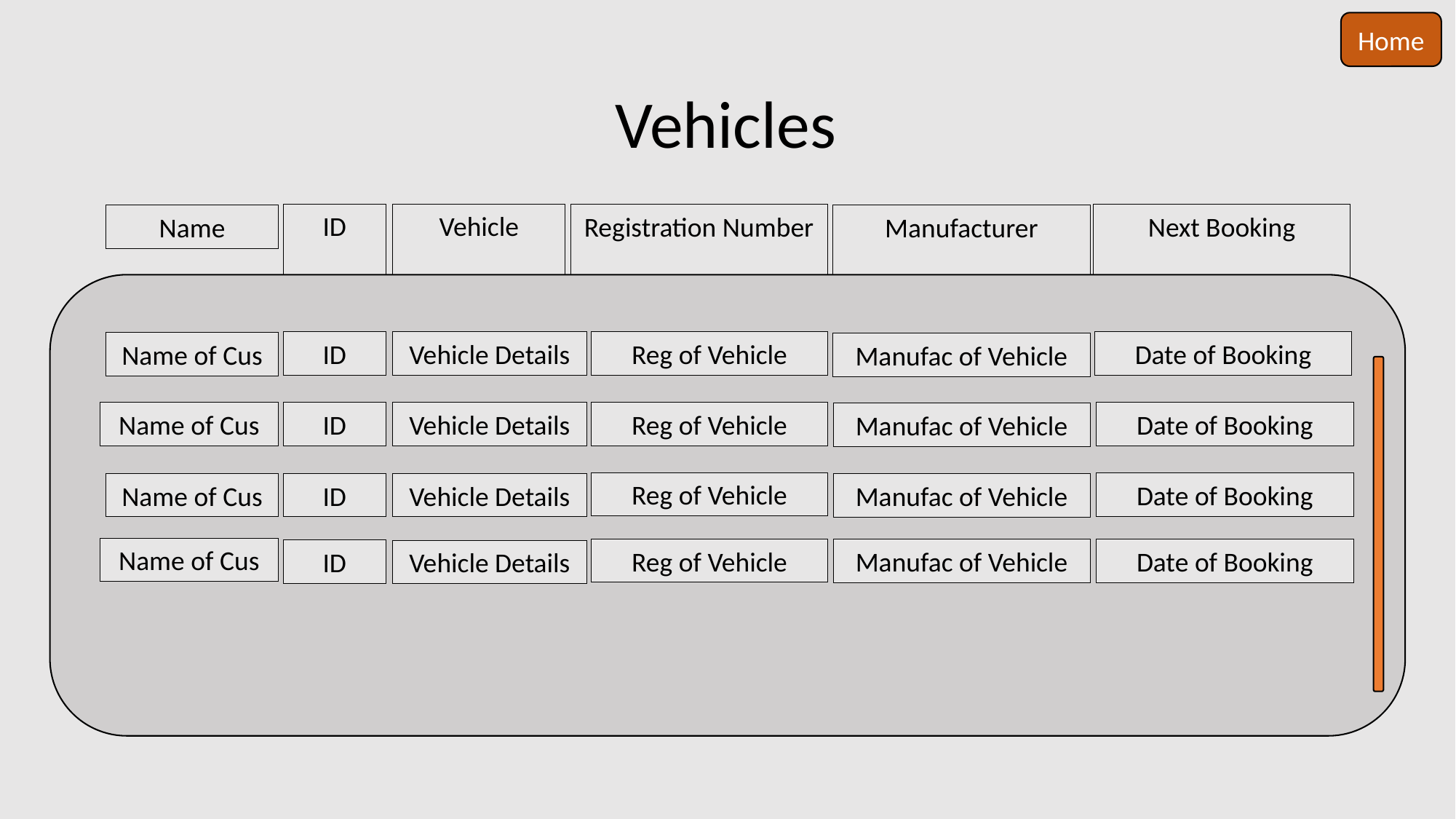

Home
# Vehicles
ID

Vehicle

Next Booking

Registration Number

Manufacturer

Name

ID
Vehicle Details
Reg of Vehicle
Date of Booking
Name of Cus
Manufac of Vehicle

Name of Cus
ID
Vehicle Details
Reg of Vehicle
Date of Booking
Manufac of Vehicle
Reg of Vehicle
Date of Booking
Name of Cus
ID
Vehicle Details
Manufac of Vehicle
Name of Cus
Reg of Vehicle
Manufac of Vehicle
Date of Booking
ID
Vehicle Details